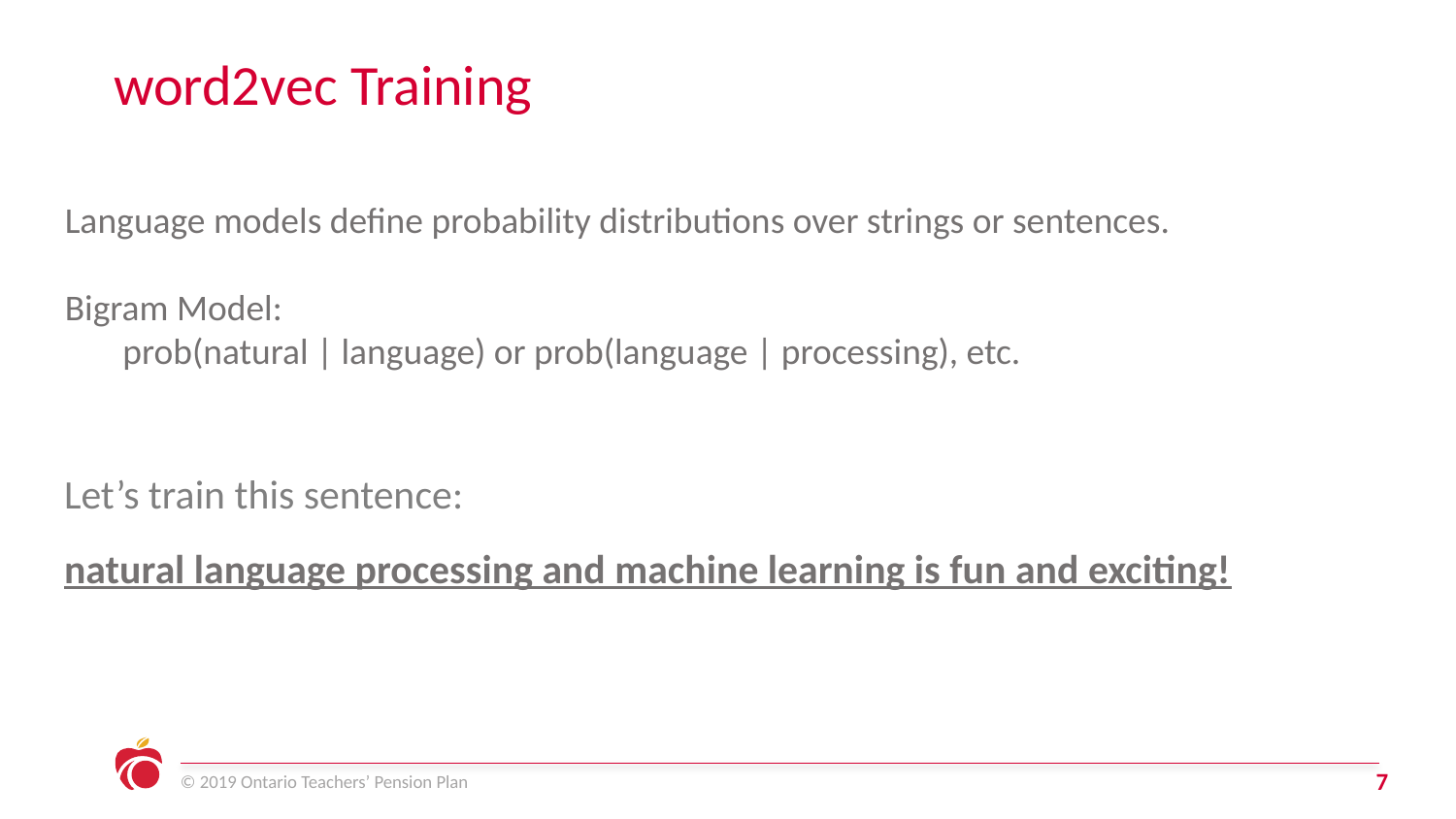

# word2vec Training
Language models define probability distributions over strings or sentences.

Bigram Model:
       prob(natural | language) or prob(language | processing), etc.

Let’s train this sentence:
natural language processing and machine learning is fun and exciting!

7
© 2019 Ontario Teachers’ Pension Plan